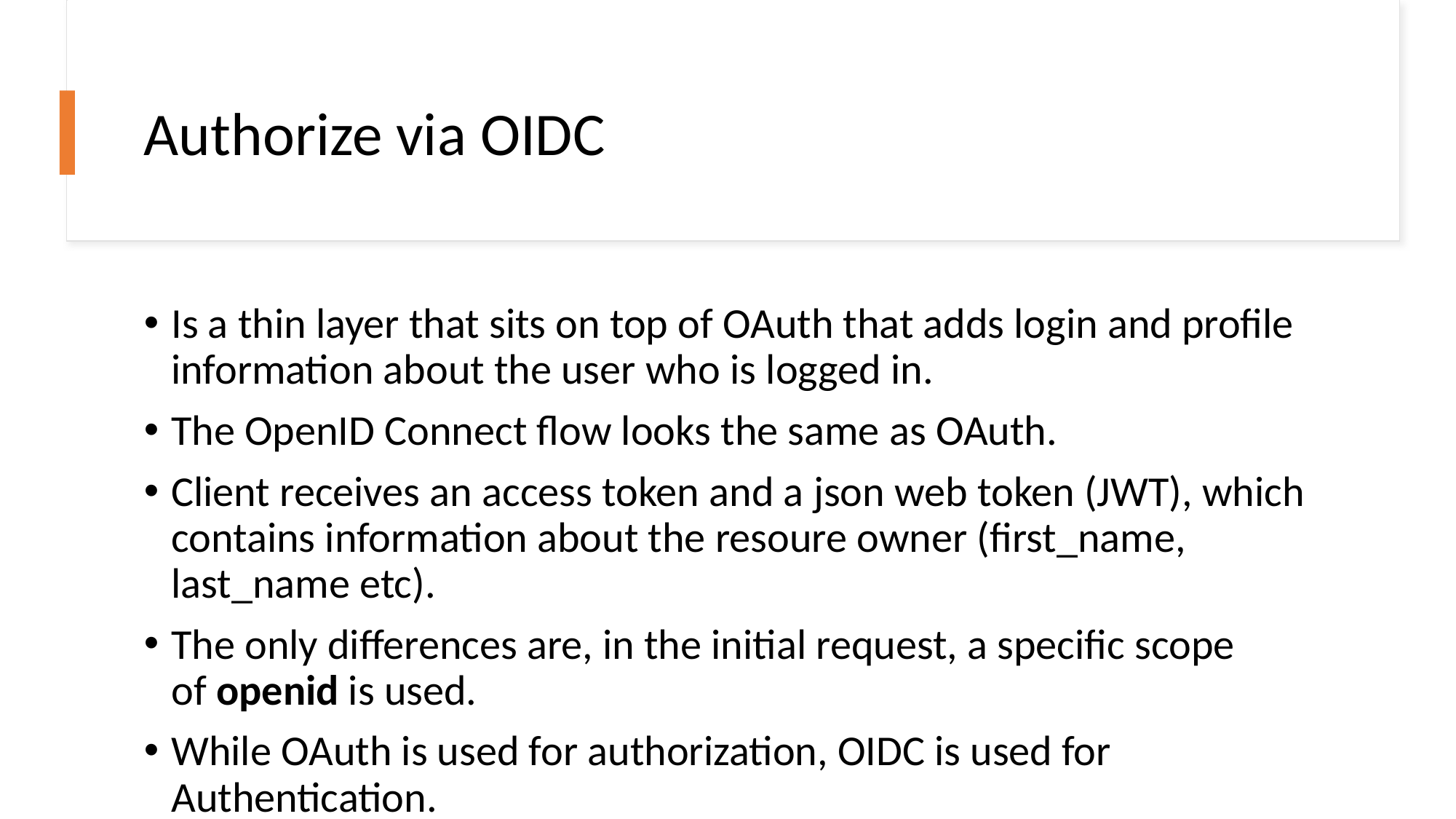

# Authorize via OIDC

Is a thin layer that sits on top of OAuth that adds login and profile information about the user who is logged in.
The OpenID Connect flow looks the same as OAuth.
Client receives an access token and a json web token (JWT), which contains information about the resoure owner (first_name, last_name etc).
The only differences are, in the initial request, a specific scope of openid is used.
While OAuth is used for authorization, OIDC is used for Authentication.